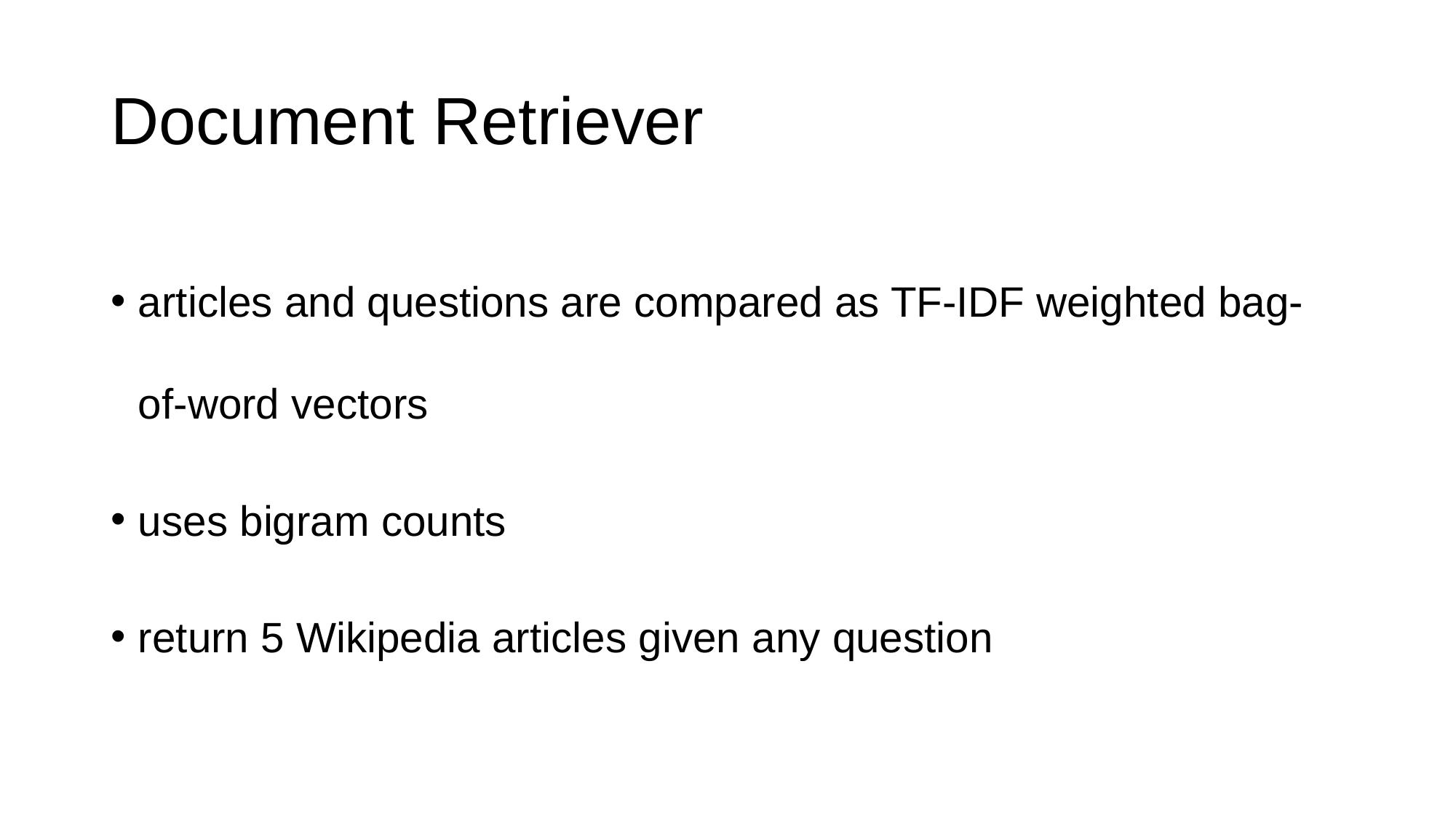

# Document Retriever
articles and questions are compared as TF-IDF weighted bag-of-word vectors
uses bigram counts
return 5 Wikipedia articles given any question